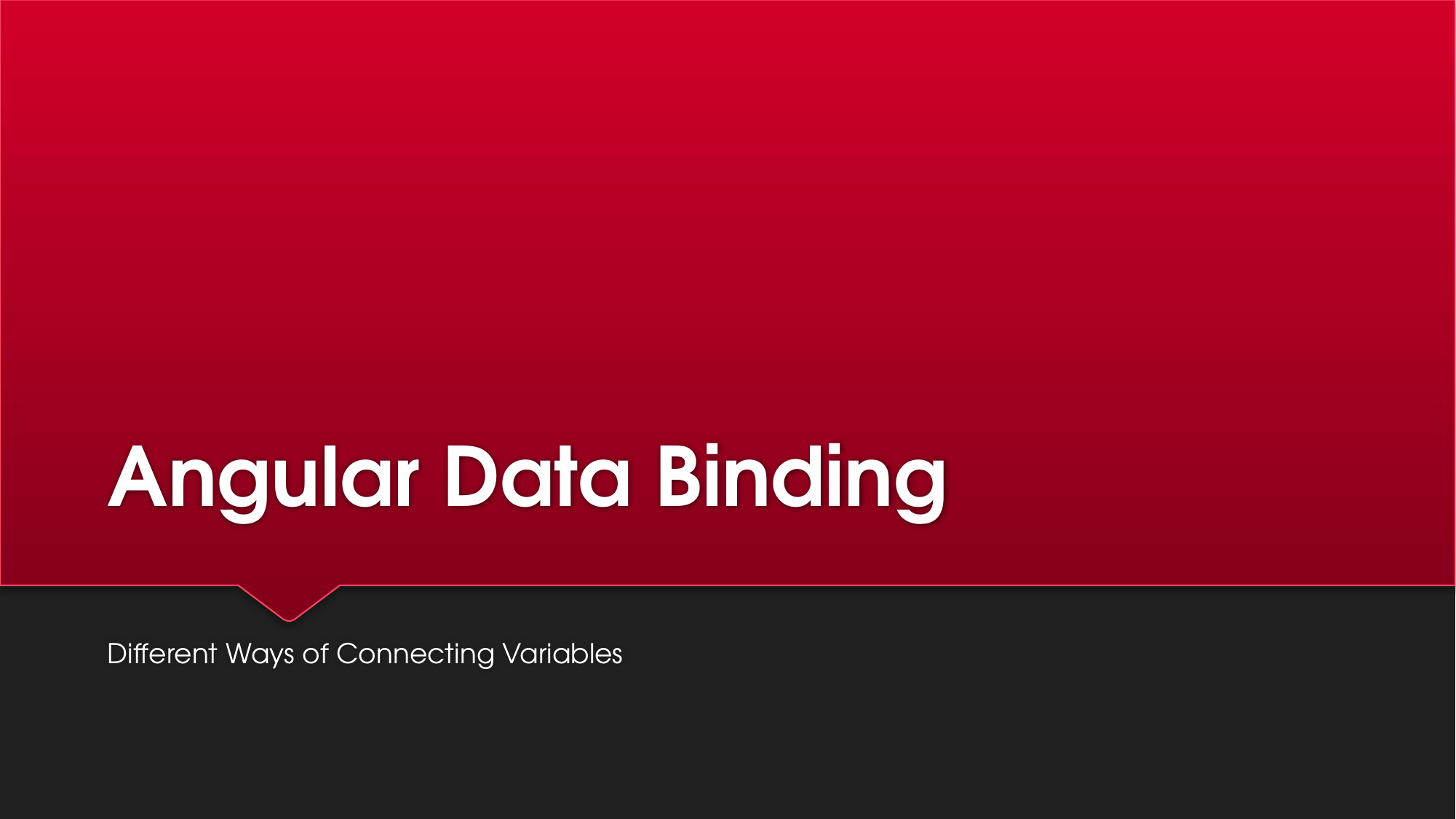

# Angular Data Binding
Different Ways of Connecting Variables